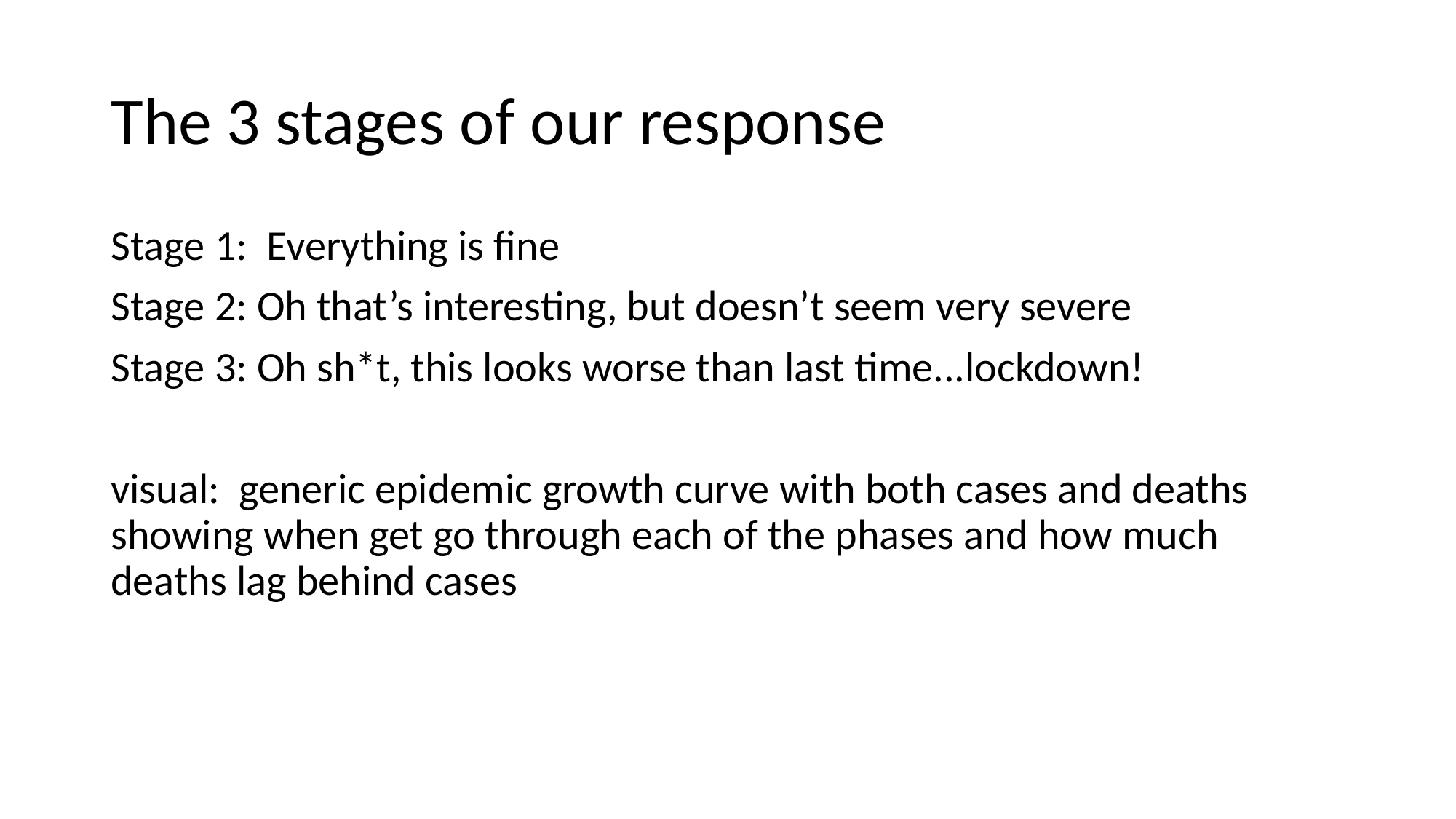

# The 3 stages of our response
Stage 1:  Everything is fine
Stage 2: Oh that’s interesting, but doesn’t seem very severe
Stage 3: Oh sh*t, this looks worse than last time...lockdown!

visual:  generic epidemic growth curve with both cases and deaths showing when get go through each of the phases and how much deaths lag behind cases